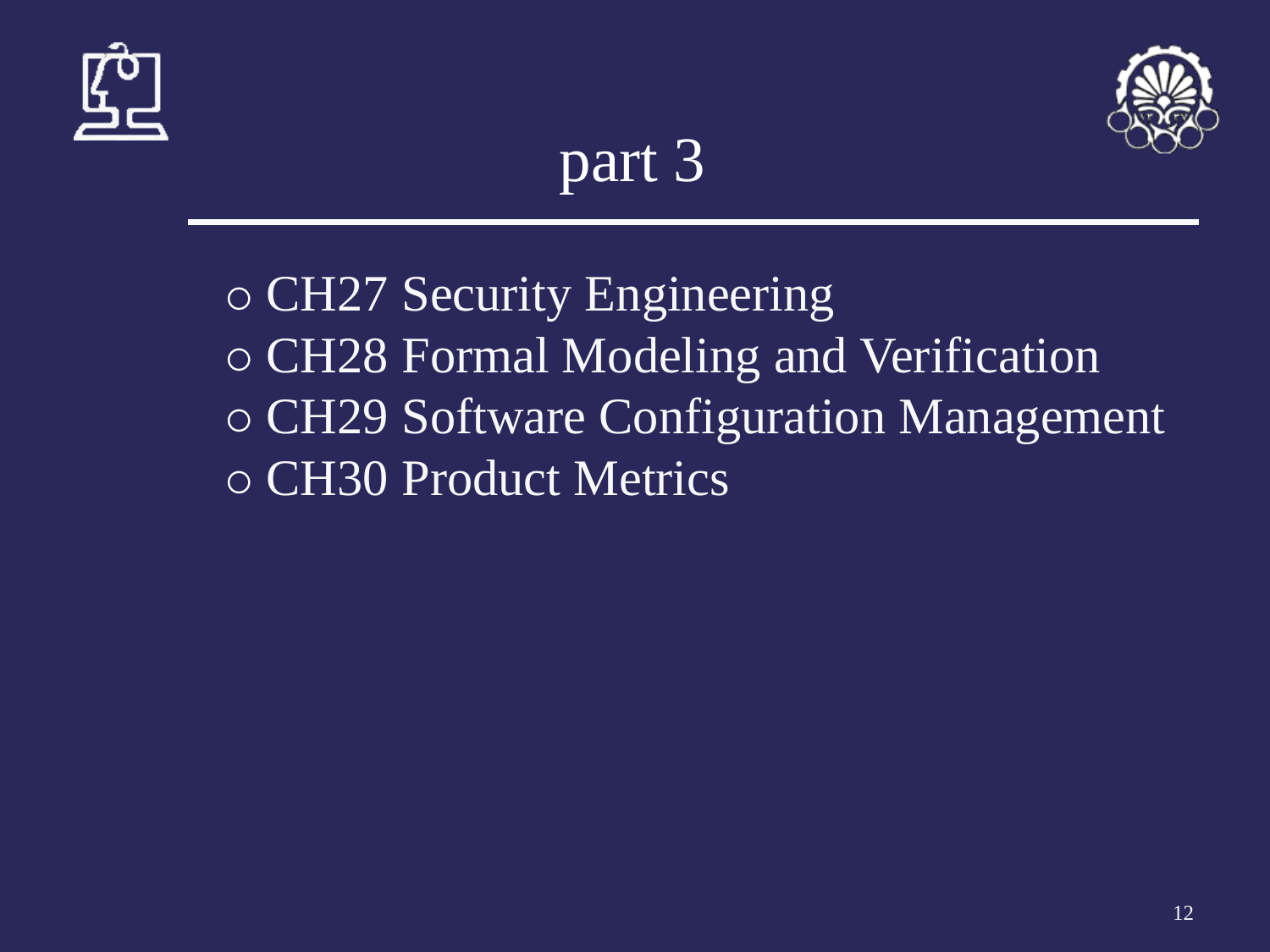

# part 3
CH27 Security Engineering
CH28 Formal Modeling and Verification
CH29 Software Configuration Management
CH30 Product Metrics

12